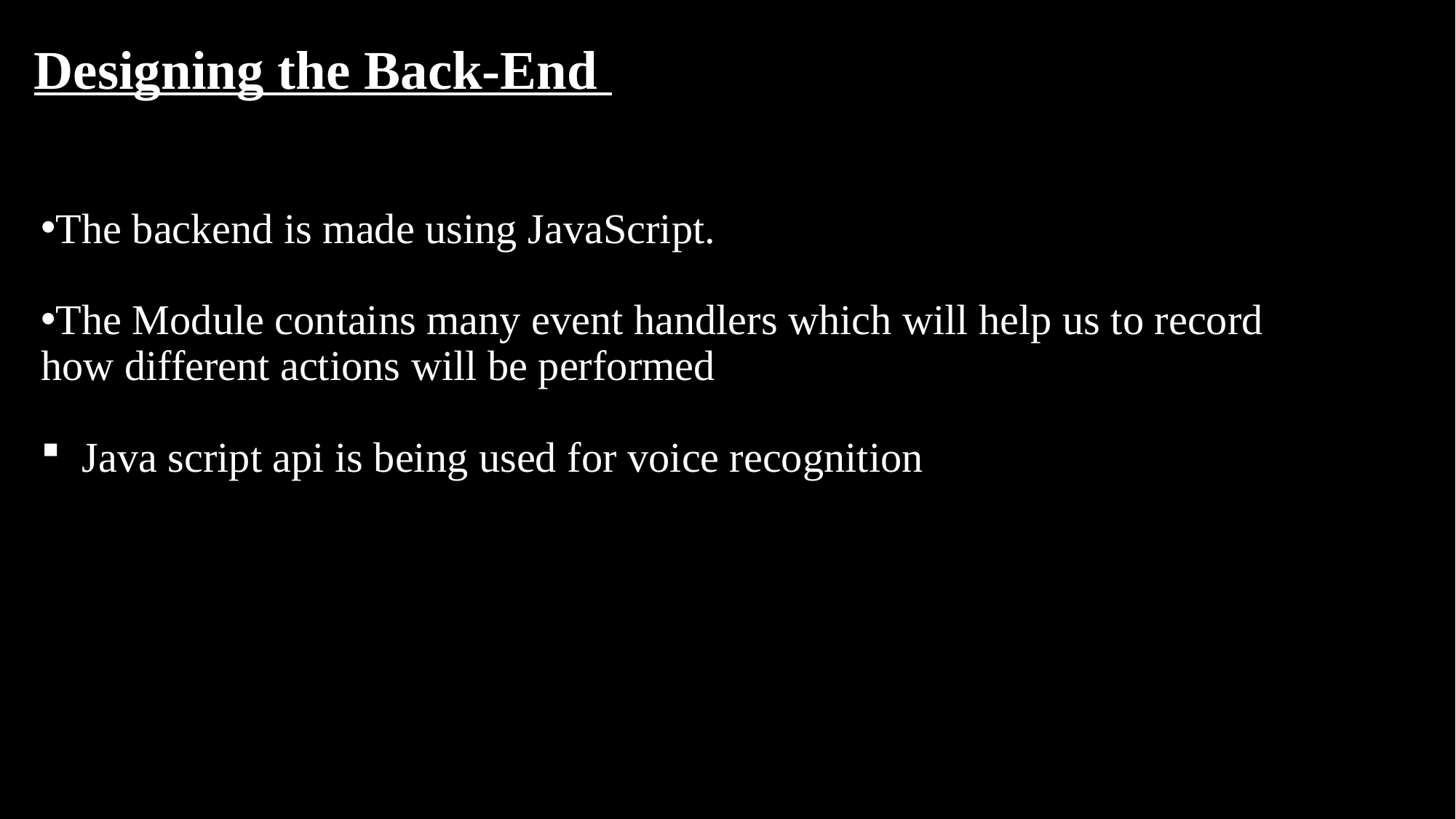

# Designing the Back-End
The backend is made using JavaScript.

The Module contains many event handlers which will help us to record how different actions will be performed

Java script api is being used for voice recognition